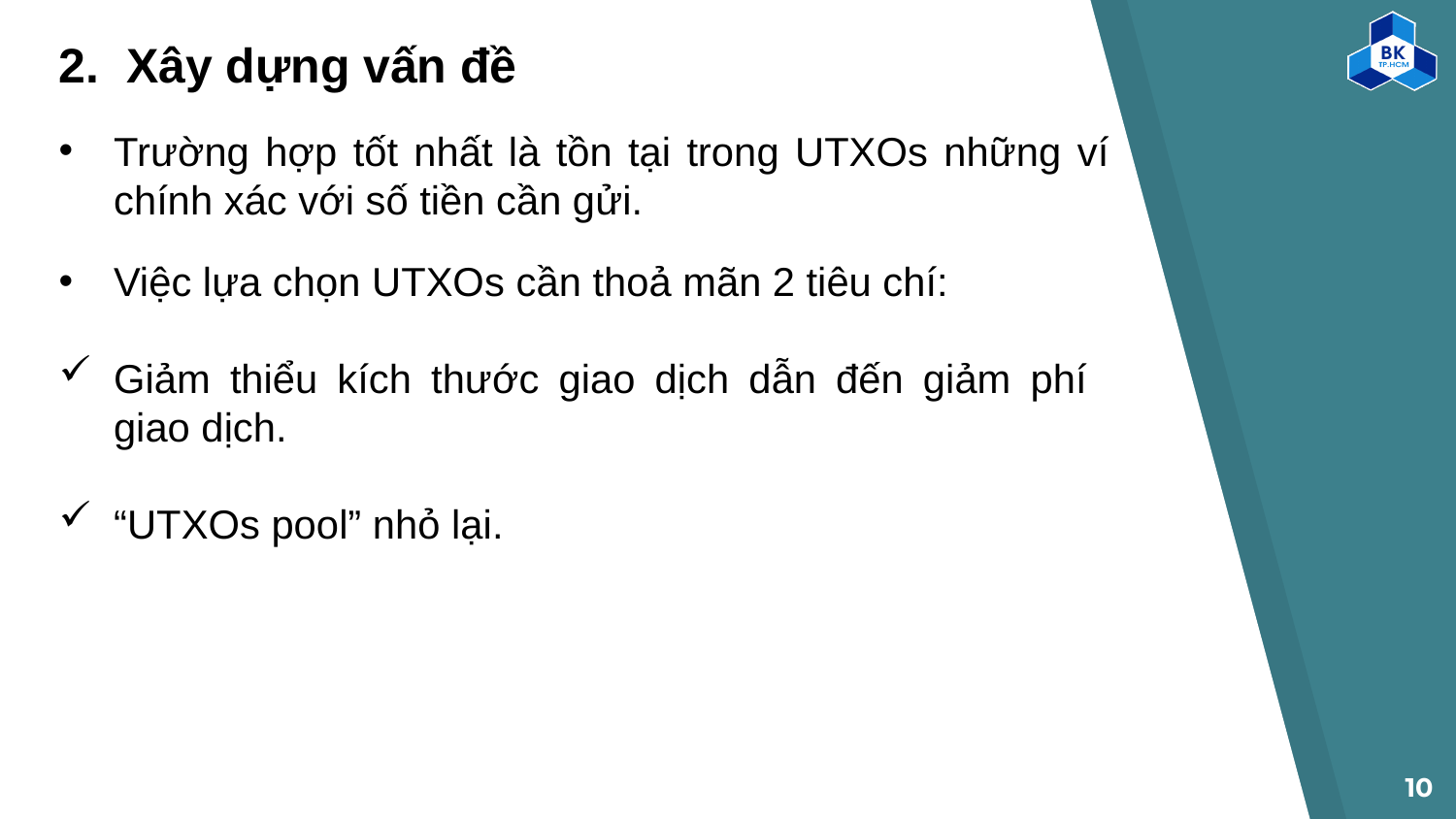

2.  Xây dựng vấn đề
Trường hợp tốt nhất là tồn tại trong UTXOs những ví chính xác với số tiền cần gửi.
Việc lựa chọn UTXOs cần thoả mãn 2 tiêu chí:

Giảm thiểu kích thước giao dịch dẫn đến giảm phí giao dịch.

“UTXOs pool” nhỏ lại.
10